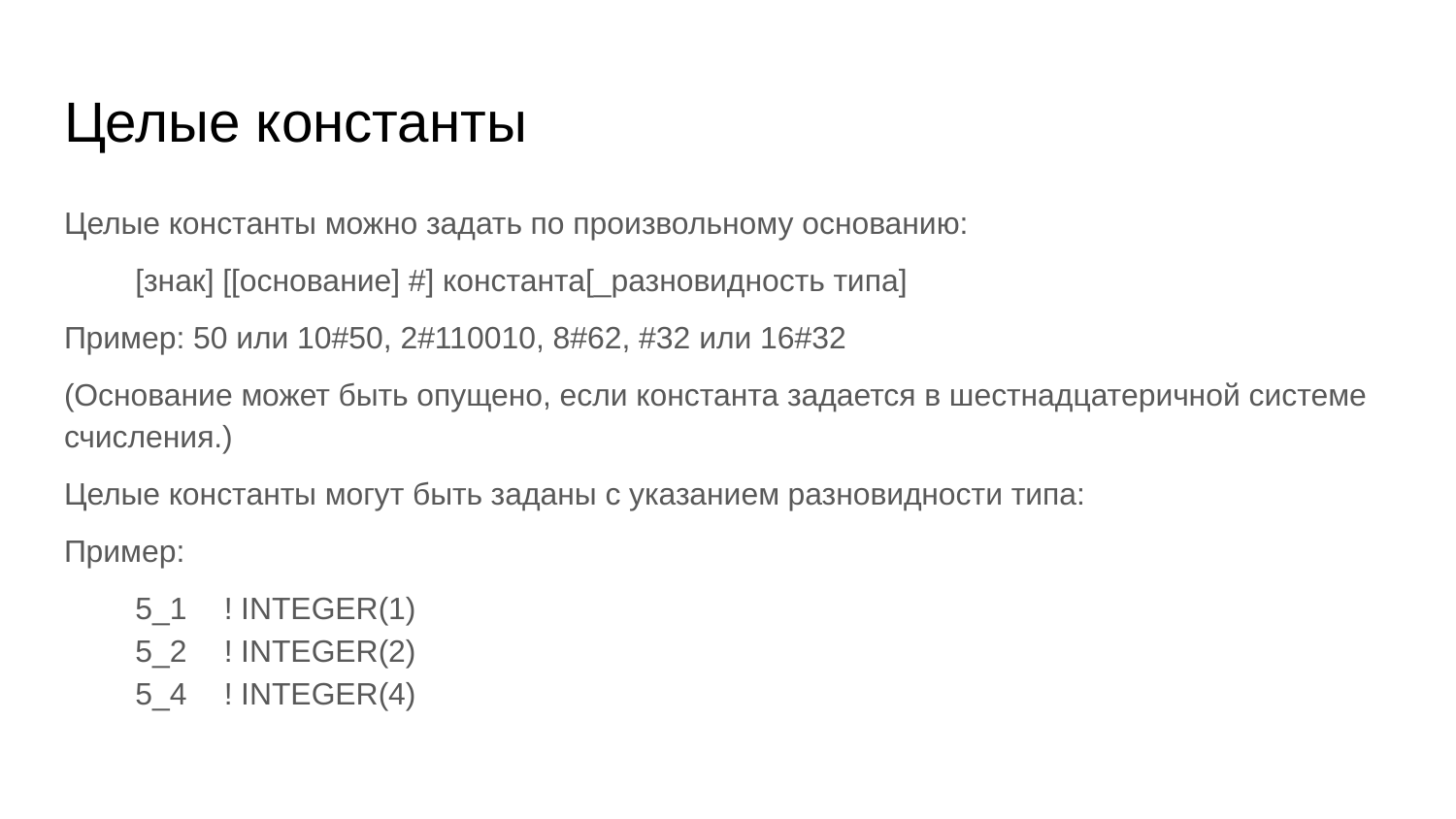

# Целые константы
Целые константы можно задать по произвольному основанию:
[знак] [[основание] #] константа[_разновидность типа]
Пример: 50 или 10#50, 2#110010, 8#62, #32 или 16#32
(Основание может быть опущено, если константа задается в шестнадцатеричной системе счисления.)
Целые константы могут быть заданы с указанием разновидности типа:
Пример:
5_1		! INTEGER(1)
5_2		! INTEGER(2)
5_4		! INTEGER(4)